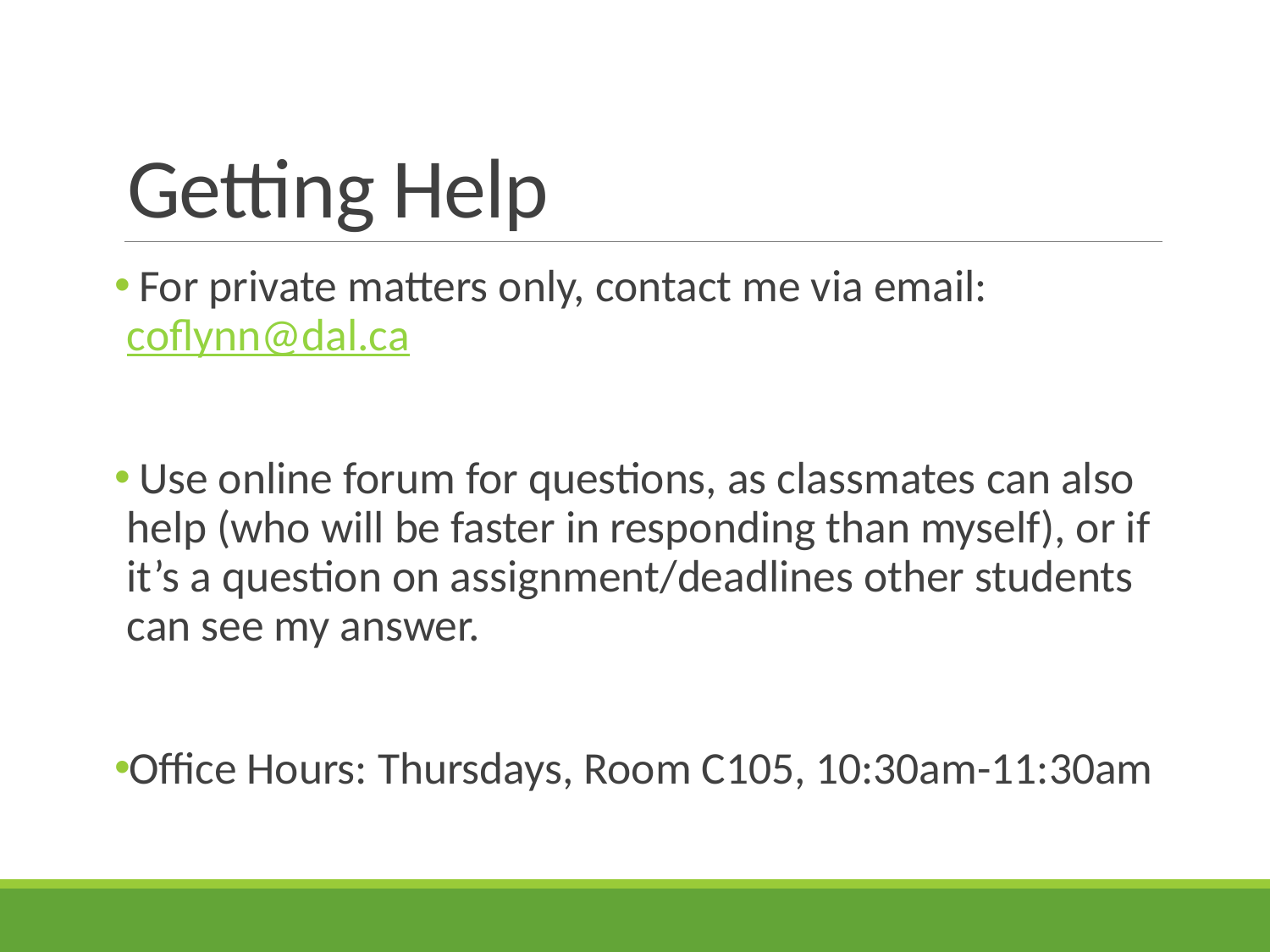

# Getting Help
 For private matters only, contact me via email: coflynn@dal.ca

 Use online forum for questions, as classmates can also help (who will be faster in responding than myself), or if it’s a question on assignment/deadlines other students can see my answer.

Office Hours: Thursdays, Room C105, 10:30am-11:30am